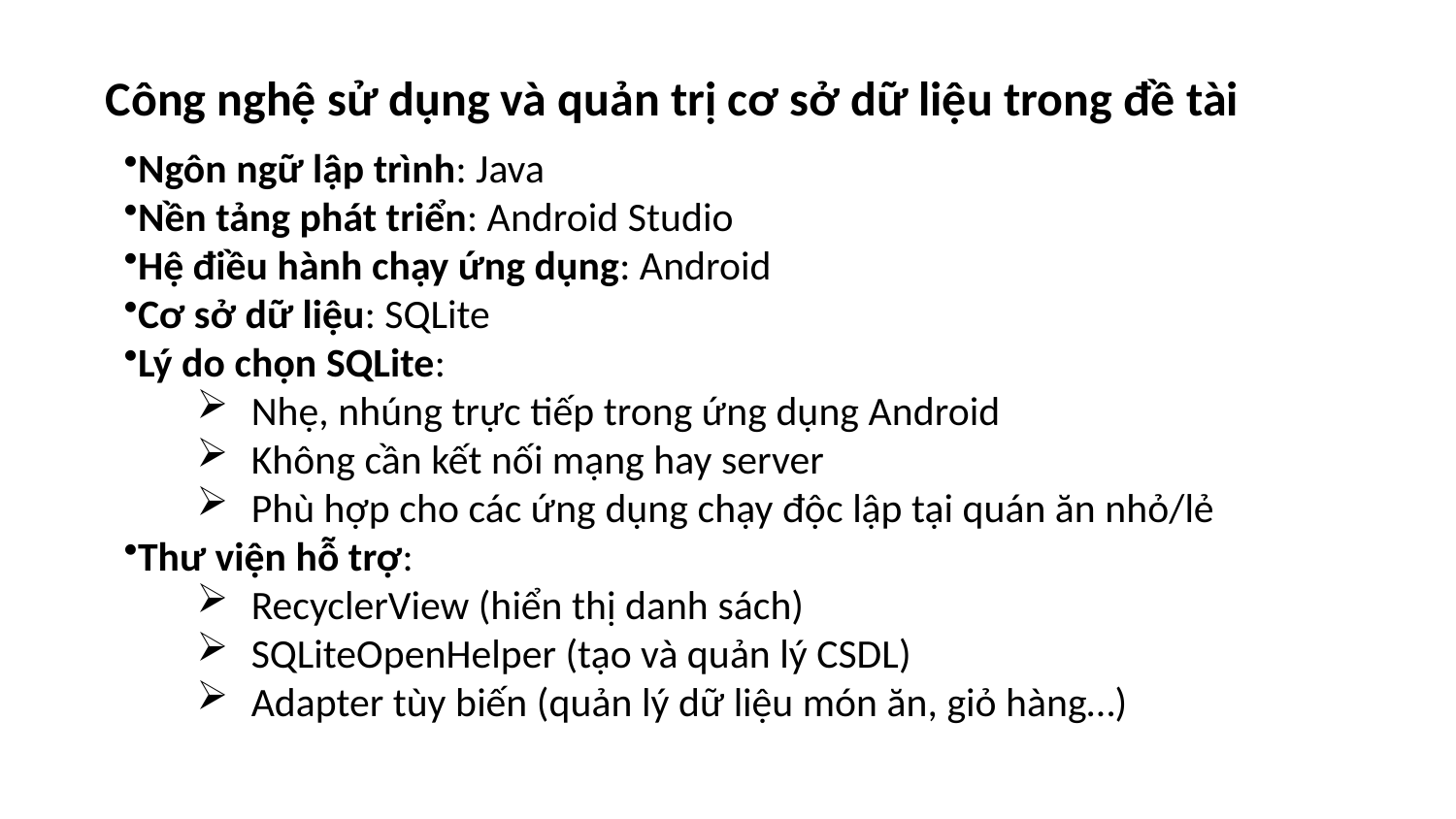

Công nghệ sử dụng và quản trị cơ sở dữ liệu trong đề tài
Ngôn ngữ lập trình: Java
Nền tảng phát triển: Android Studio
Hệ điều hành chạy ứng dụng: Android
Cơ sở dữ liệu: SQLite
Lý do chọn SQLite:
Nhẹ, nhúng trực tiếp trong ứng dụng Android
Không cần kết nối mạng hay server
Phù hợp cho các ứng dụng chạy độc lập tại quán ăn nhỏ/lẻ
Thư viện hỗ trợ:
RecyclerView (hiển thị danh sách)
SQLiteOpenHelper (tạo và quản lý CSDL)
Adapter tùy biến (quản lý dữ liệu món ăn, giỏ hàng…)